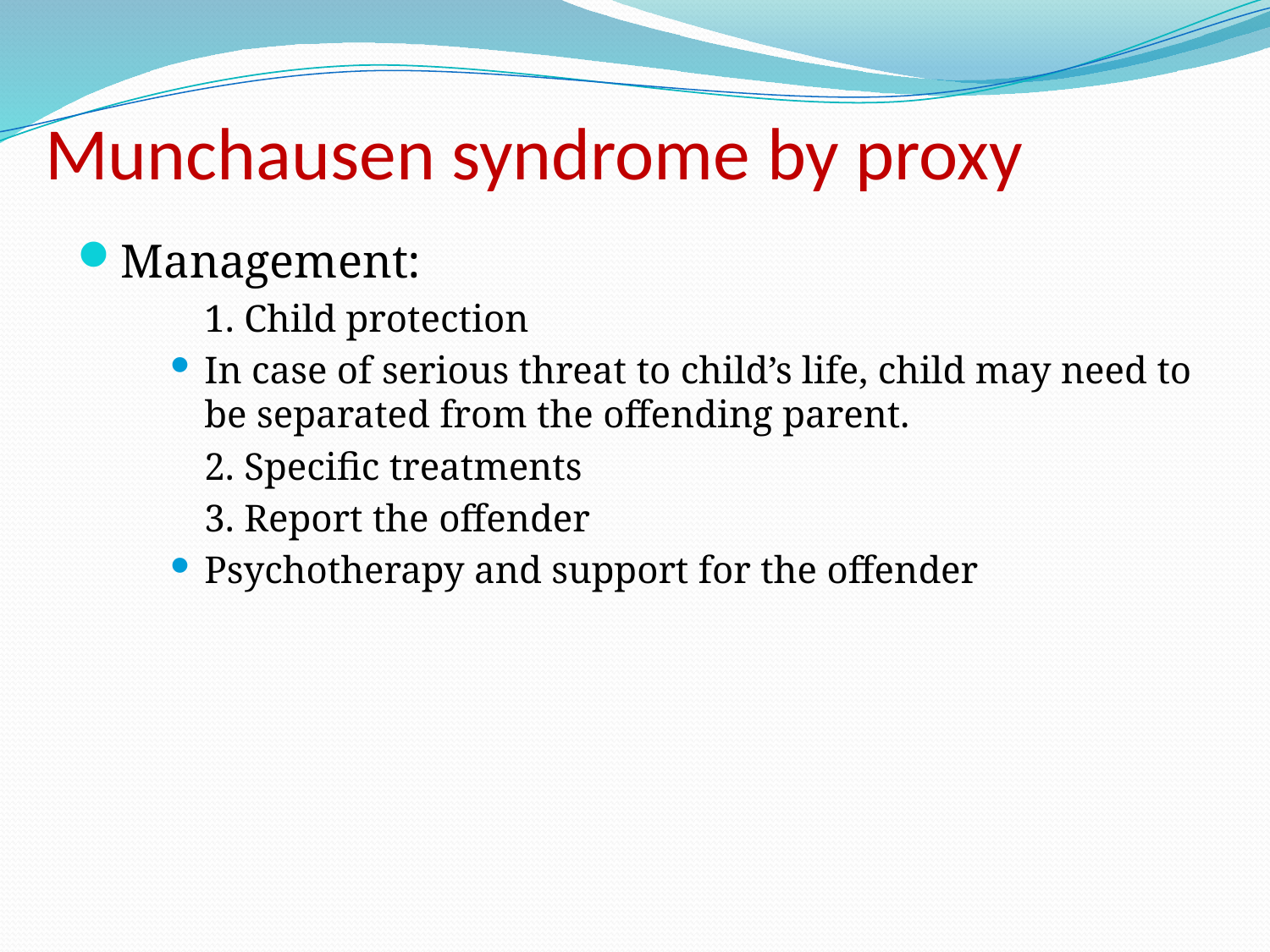

# Munchausen syndrome by proxy
Management:
1. Child protection
In case of serious threat to child’s life, child may need to be separated from the offending parent.
2. Specific treatments
3. Report the offender
Psychotherapy and support for the offender